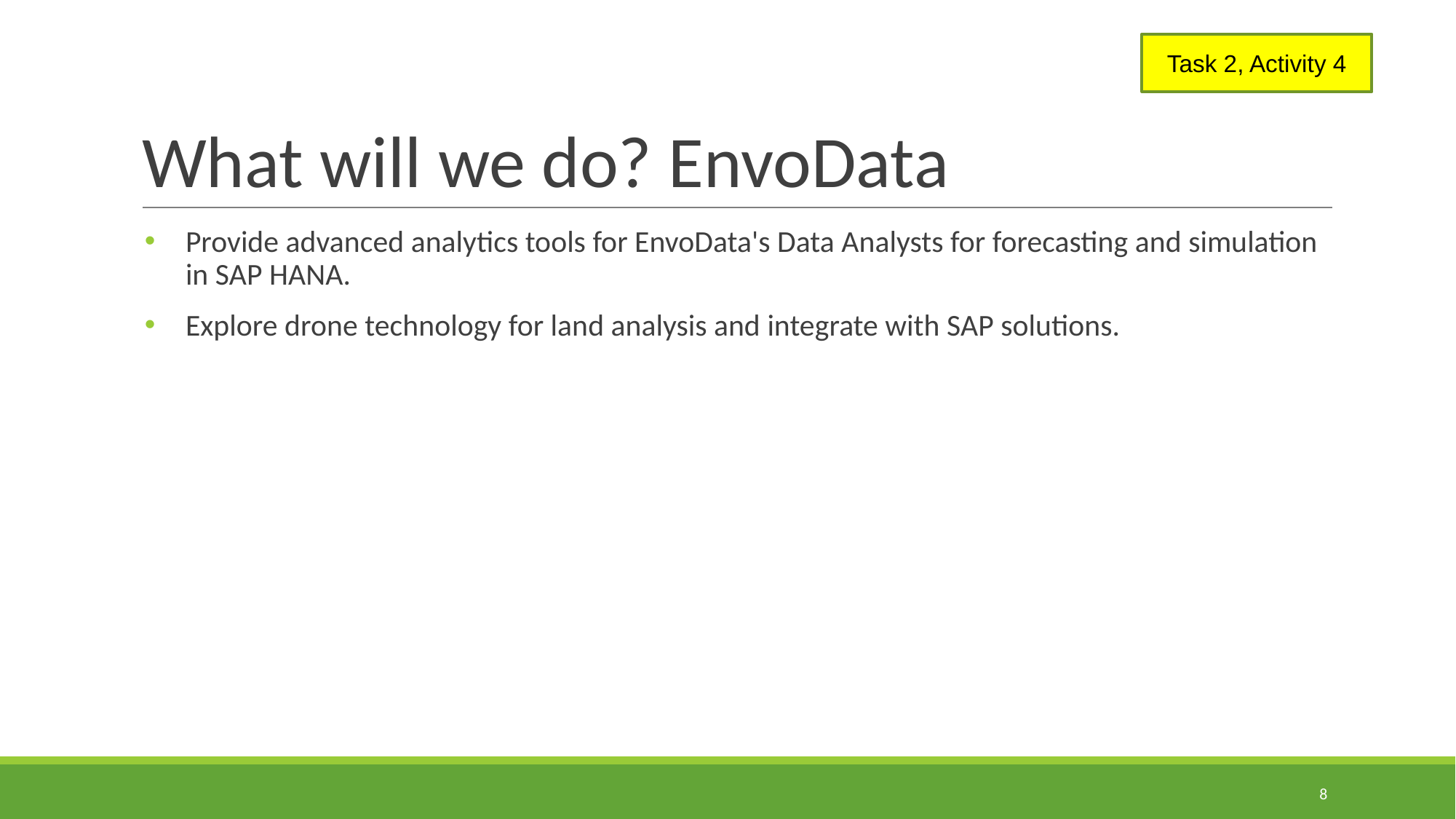

# What will we do? EnvoData
Task 2, Activity 4
Provide advanced analytics tools for EnvoData's Data Analysts for forecasting and simulation in SAP HANA.
Explore drone technology for land analysis and integrate with SAP solutions.
8